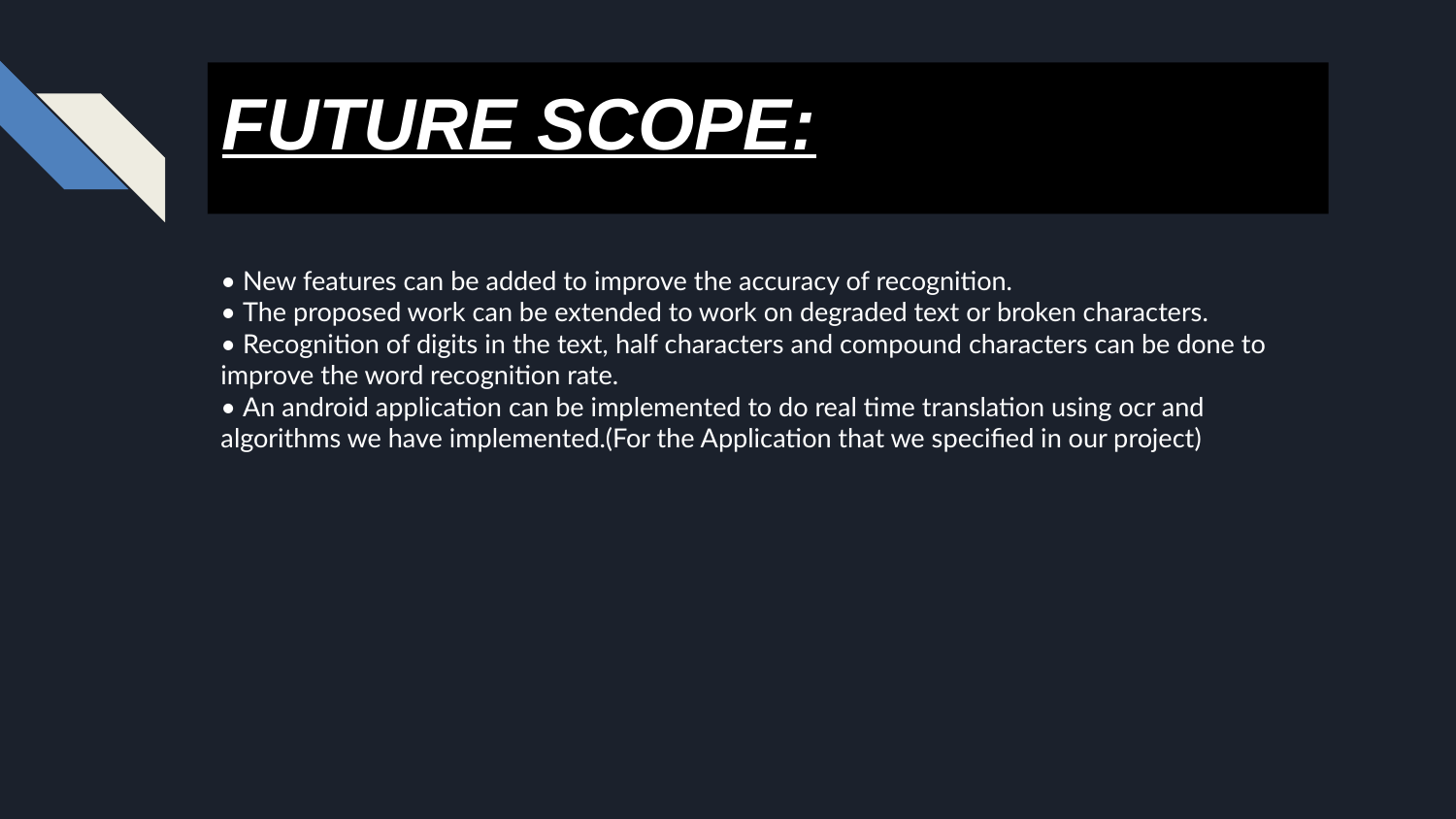

FUTURE SCOPE:
• New features can be added to improve the accuracy of recognition.
• The proposed work can be extended to work on degraded text or broken characters.
• Recognition of digits in the text, half characters and compound characters can be done to improve the word recognition rate.
• An android application can be implemented to do real time translation using ocr and  algorithms we have implemented.(For the Application that we specified in our project)